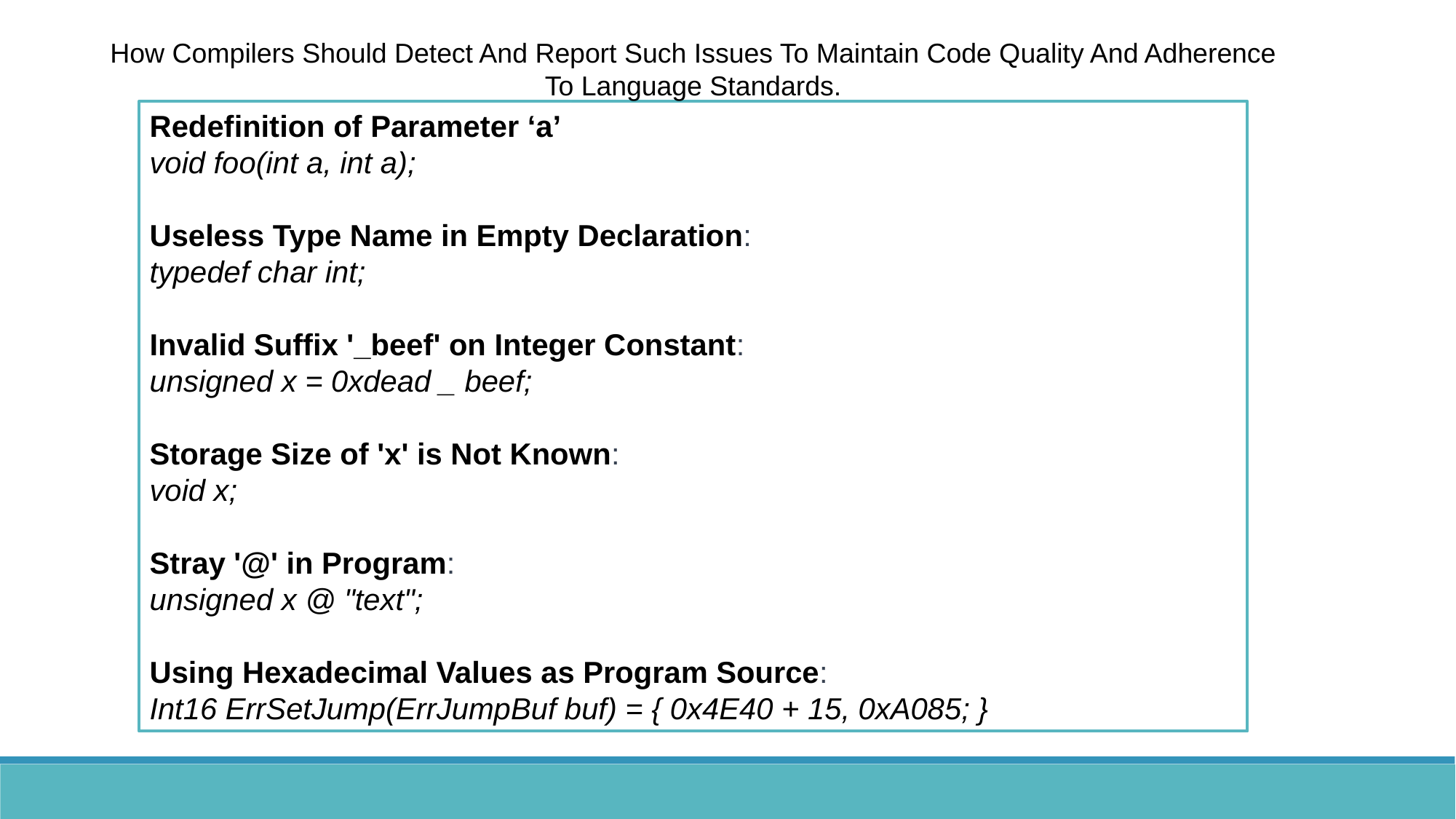

How Compilers Should Detect And Report Such Issues To Maintain Code Quality And Adherence To Language Standards.

Redefinition of Parameter ‘a’
void foo(int a, int a);

Useless Type Name in Empty Declaration:
typedef char int;

Invalid Suffix '_beef' on Integer Constant:
unsigned x = 0xdead _ beef;

Storage Size of 'x' is Not Known:
void x;

Stray '@' in Program:
unsigned x @ "text";
Using Hexadecimal Values as Program Source:
Int16 ErrSetJump(ErrJumpBuf buf) = { 0x4E40 + 15, 0xA085; }